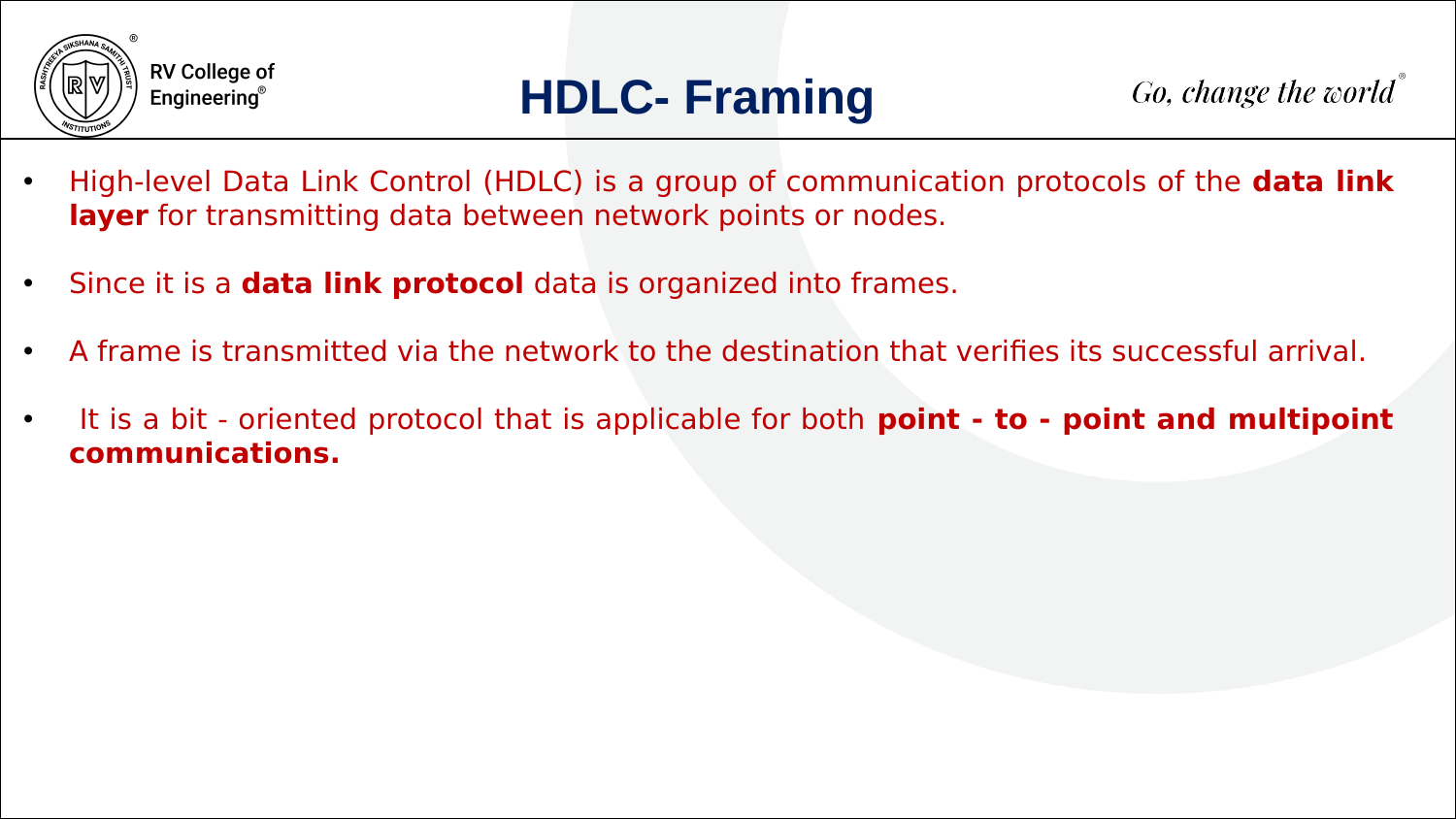

HDLC- Framing

High-level Data Link Control (HDLC) is a group of communication protocols of the data link layer for transmitting data between network points or nodes.

Since it is a data link protocol data is organized into frames.

A frame is transmitted via the network to the destination that verifies its successful arrival.

 It is a bit - oriented protocol that is applicable for both point - to - point and multipoint communications.

500